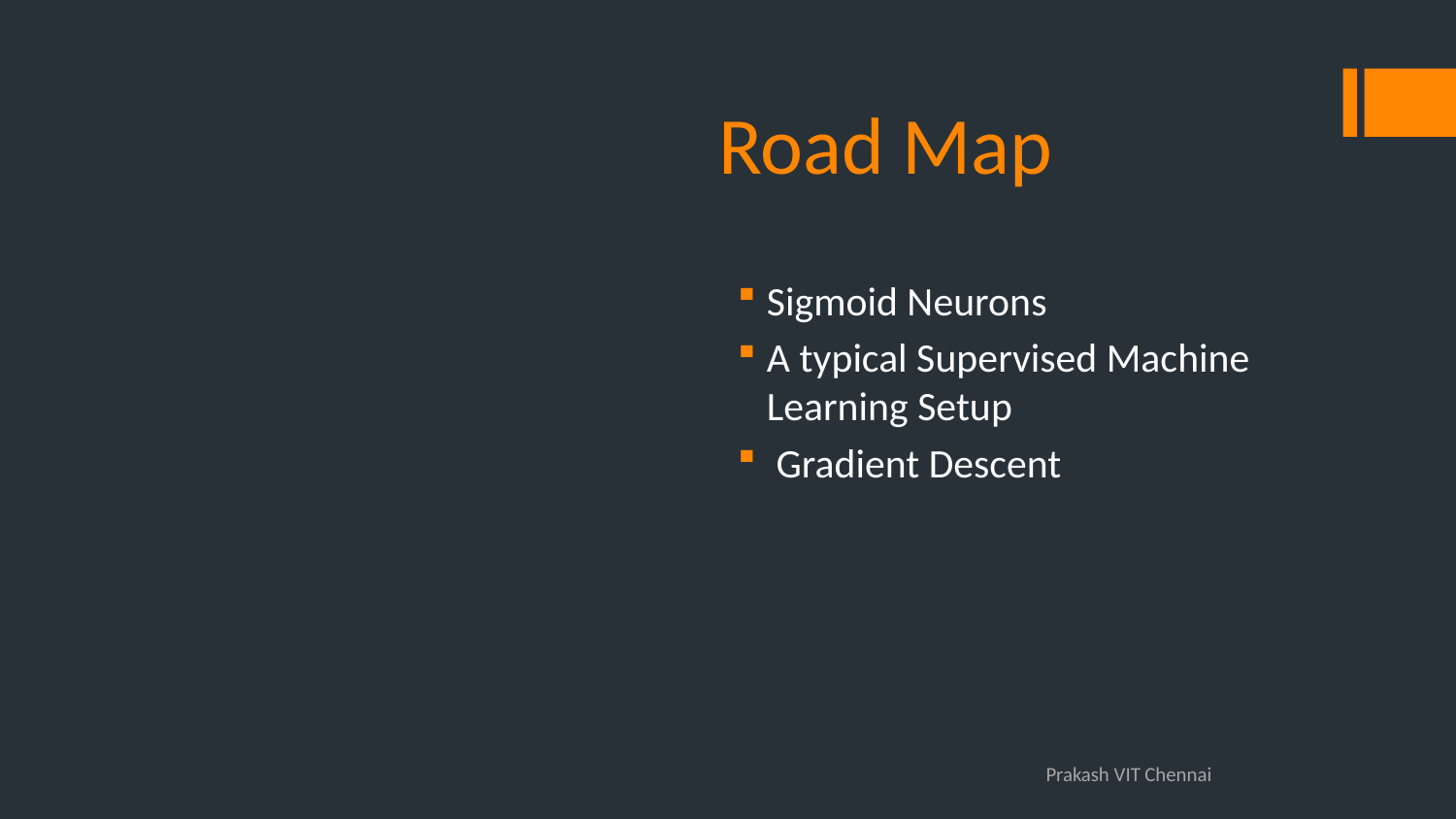

# Road Map
Sigmoid Neurons
A typical Supervised Machine Learning Setup
 Gradient Descent
Prakash VIT Chennai